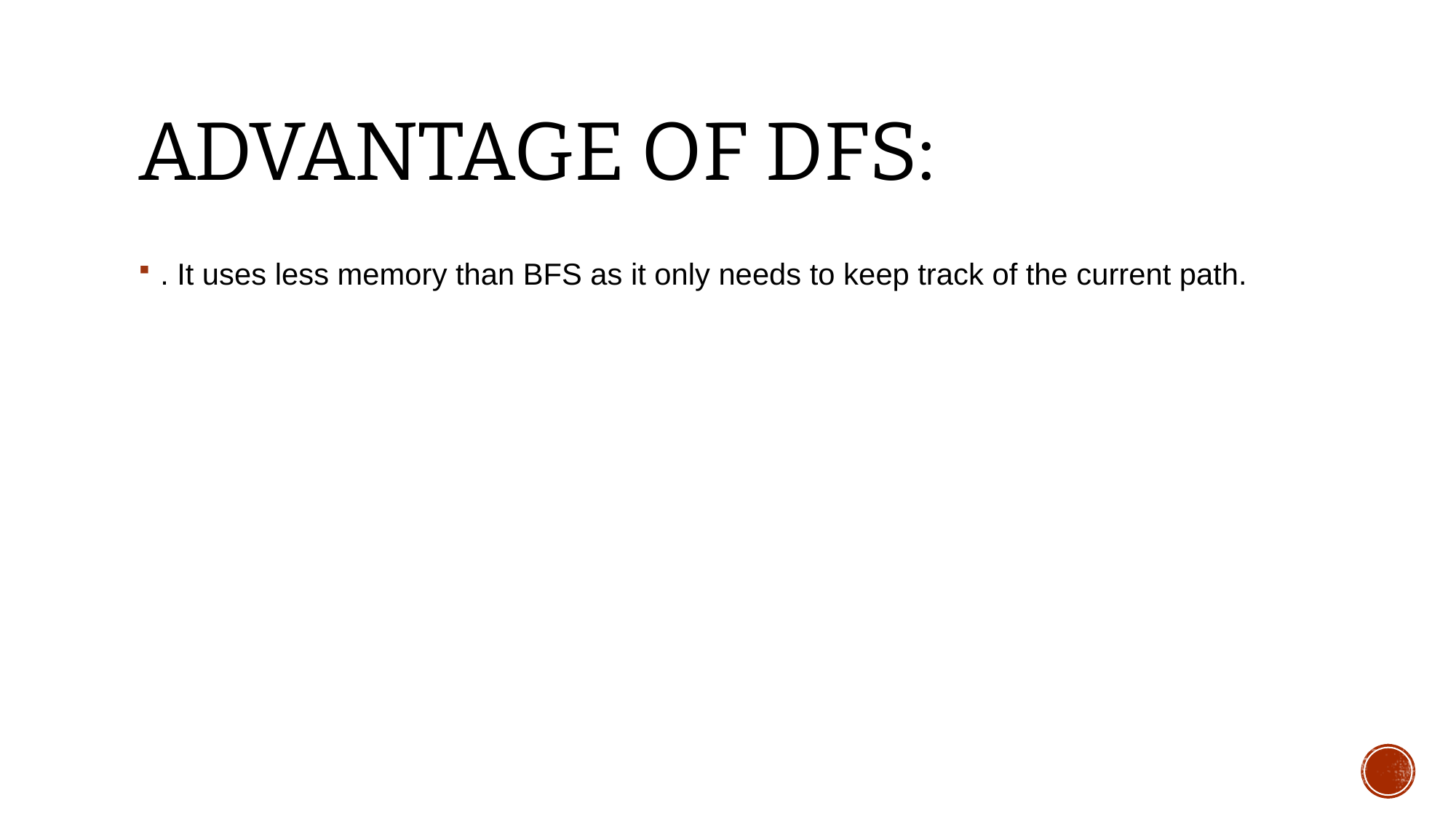

# Advantage of dfs:
. It uses less memory than BFS as it only needs to keep track of the current path.